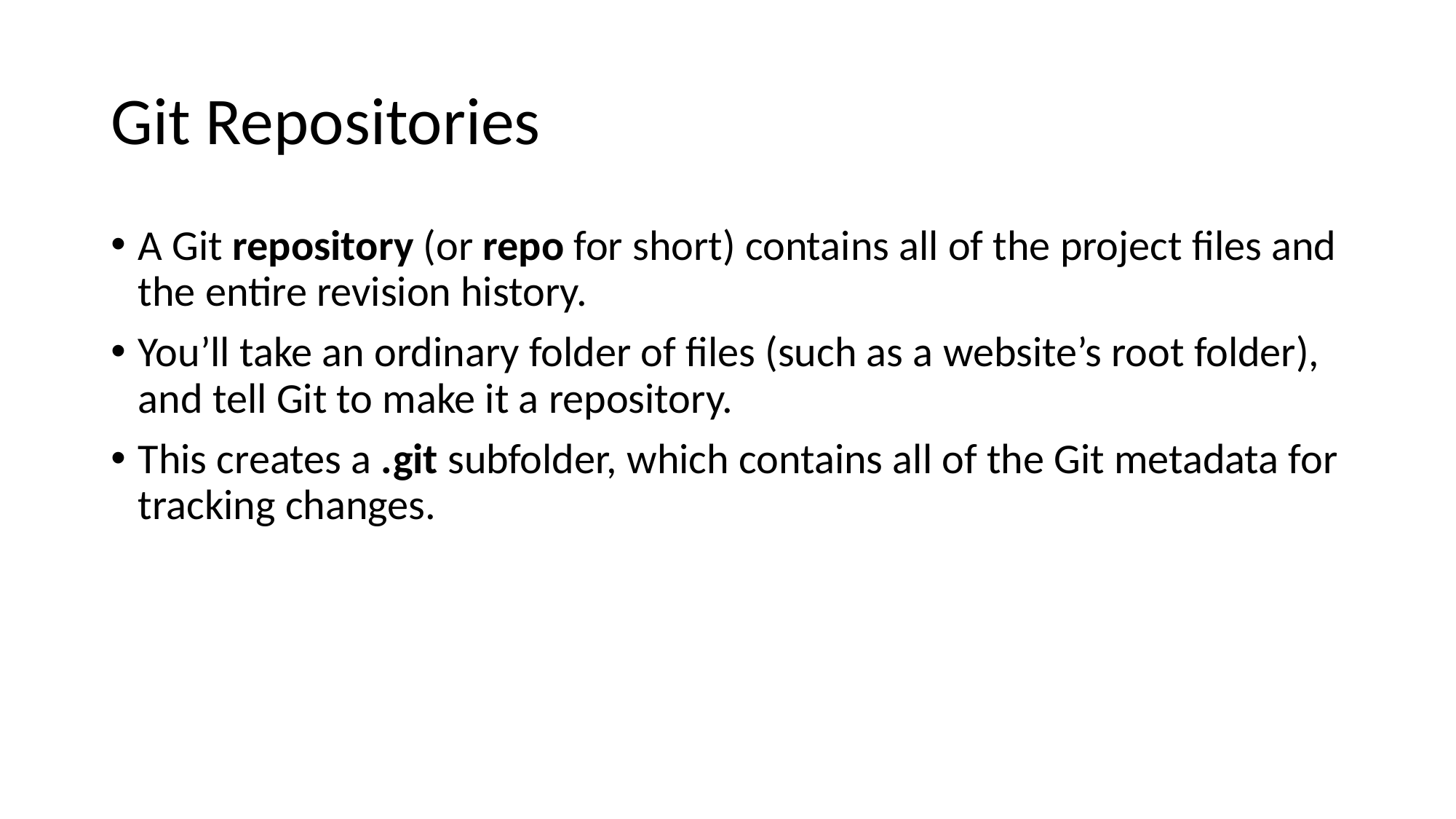

# Git Repositories
A Git repository (or repo for short) contains all of the project files and the entire revision history.
You’ll take an ordinary folder of files (such as a website’s root folder), and tell Git to make it a repository.
This creates a .git subfolder, which contains all of the Git metadata for tracking changes.